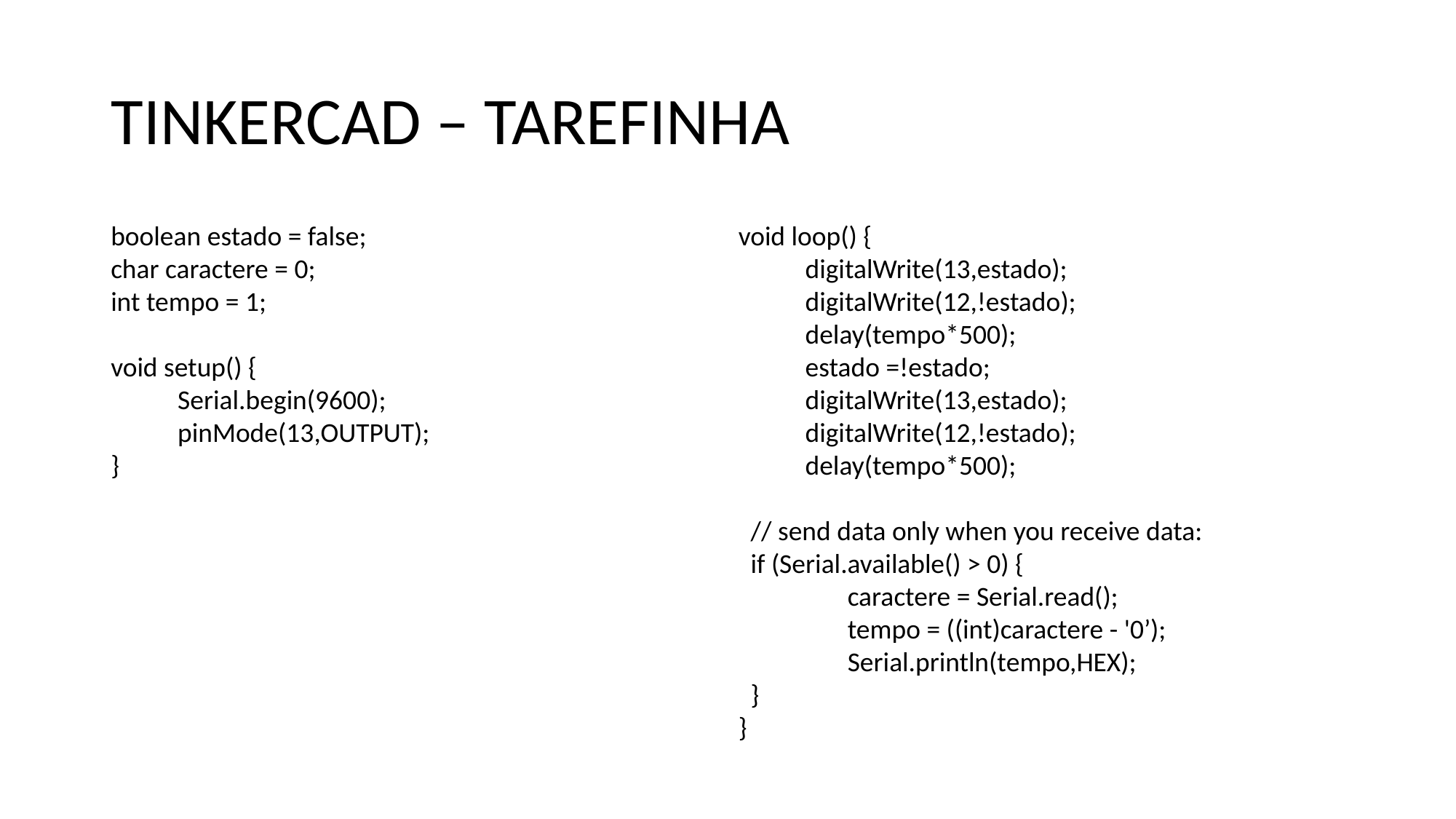

# TINKERCAD – TAREFINHA
boolean estado = false;
char caractere = 0;
int tempo = 1;

void setup() {
  Serial.begin(9600);
  pinMode(13,OUTPUT);
}

void loop() {
  digitalWrite(13,estado);
  digitalWrite(12,!estado);
  delay(tempo*500);
  estado =!estado;
  digitalWrite(13,estado);
  digitalWrite(12,!estado);
  delay(tempo*500);

  // send data only when you receive data:
  if (Serial.available() > 0) {
	caractere = Serial.read();
	tempo = ((int)caractere - '0’);
  	Serial.println(tempo,HEX);
  }
}